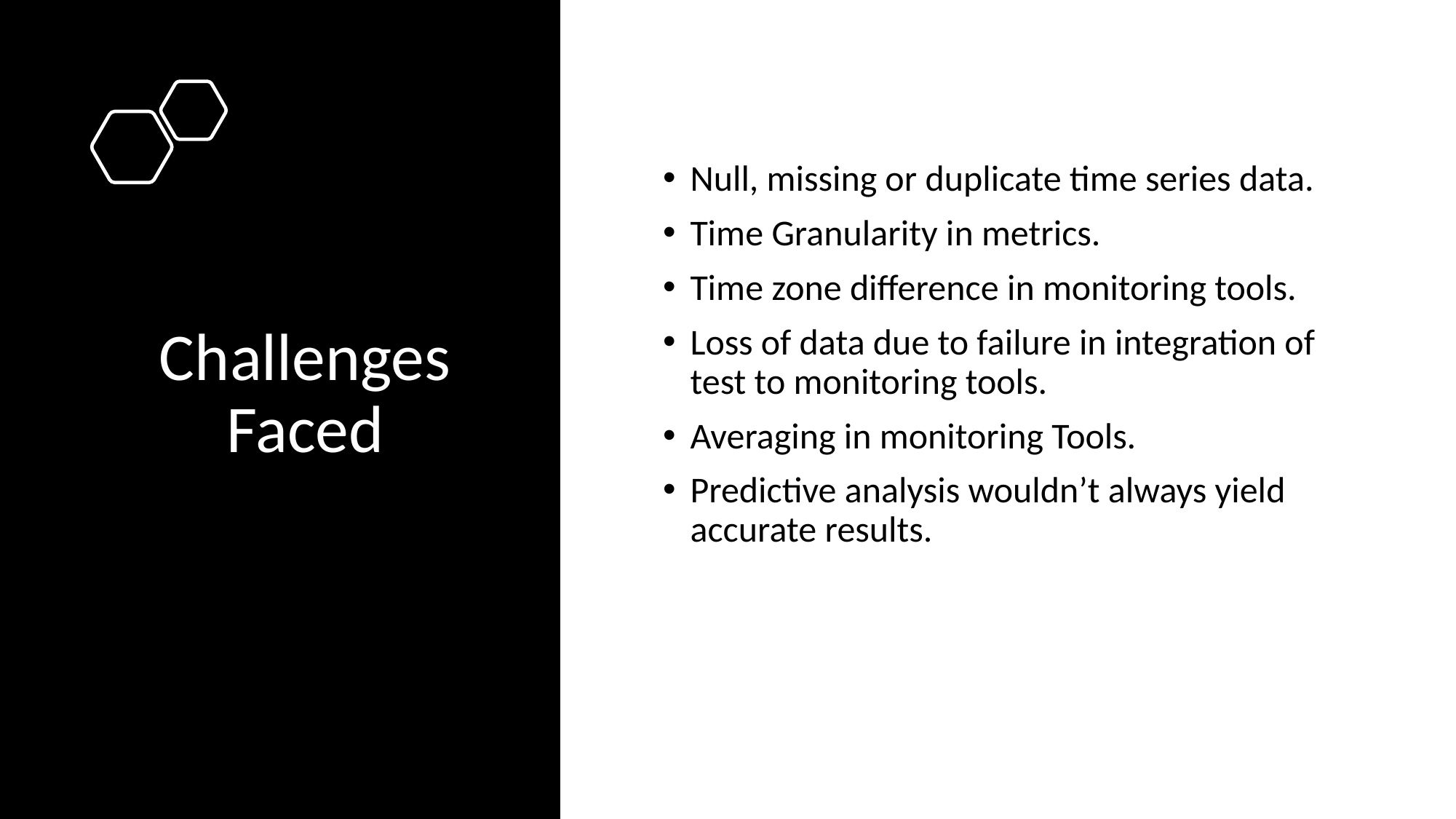

# Challenges Faced
Null, missing or duplicate time series data.
Time Granularity in metrics.
Time zone difference in monitoring tools.
Loss of data due to failure in integration of test to monitoring tools.
Averaging in monitoring Tools.
Predictive analysis wouldn’t always yield accurate results.